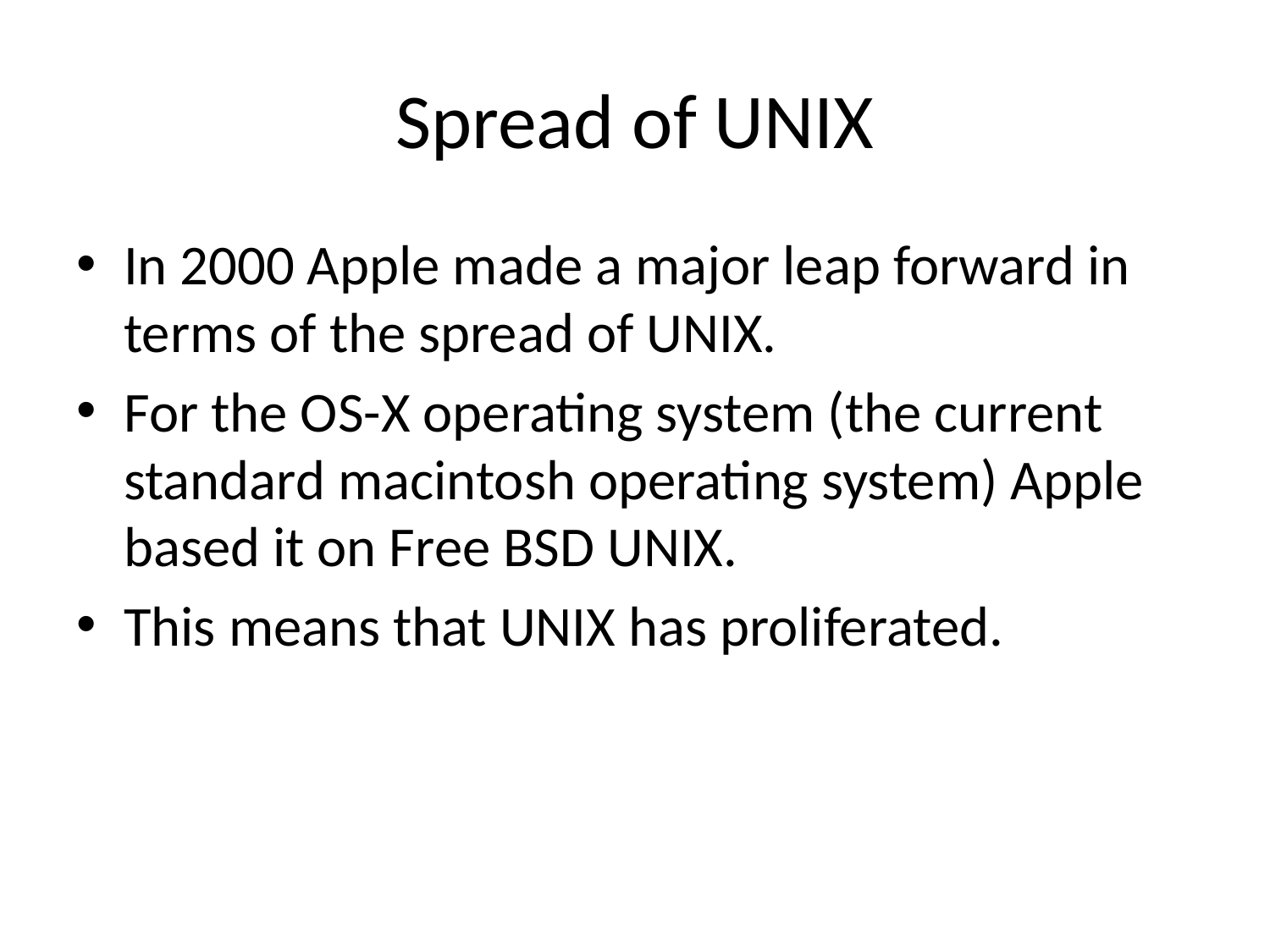

# Spread of UNIX
In 2000 Apple made a major leap forward in terms of the spread of UNIX.
For the OS-X operating system (the current standard macintosh operating system) Apple based it on Free BSD UNIX.
This means that UNIX has proliferated.